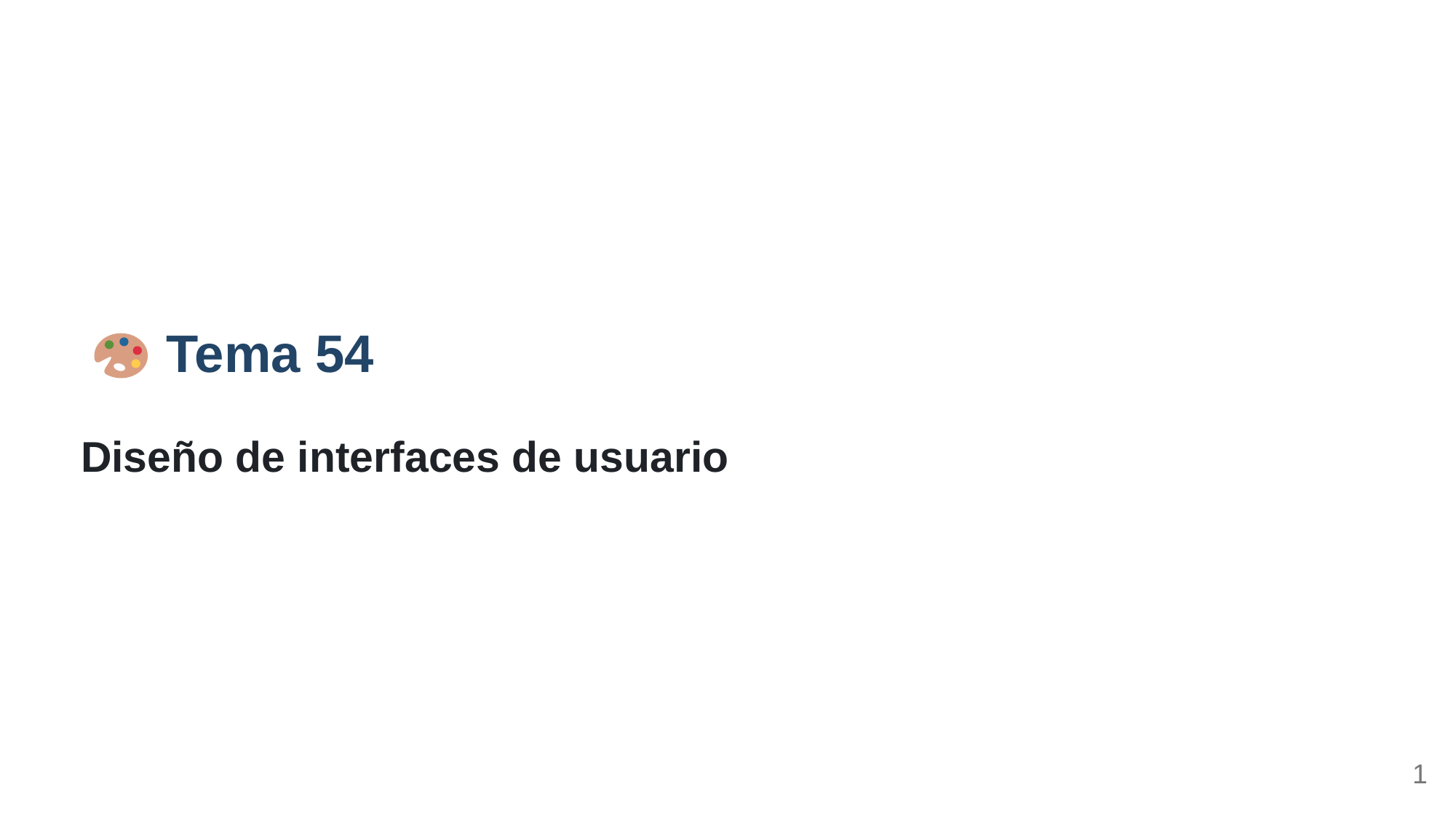

Tema 54

Diseño de interfaces de usuario
1